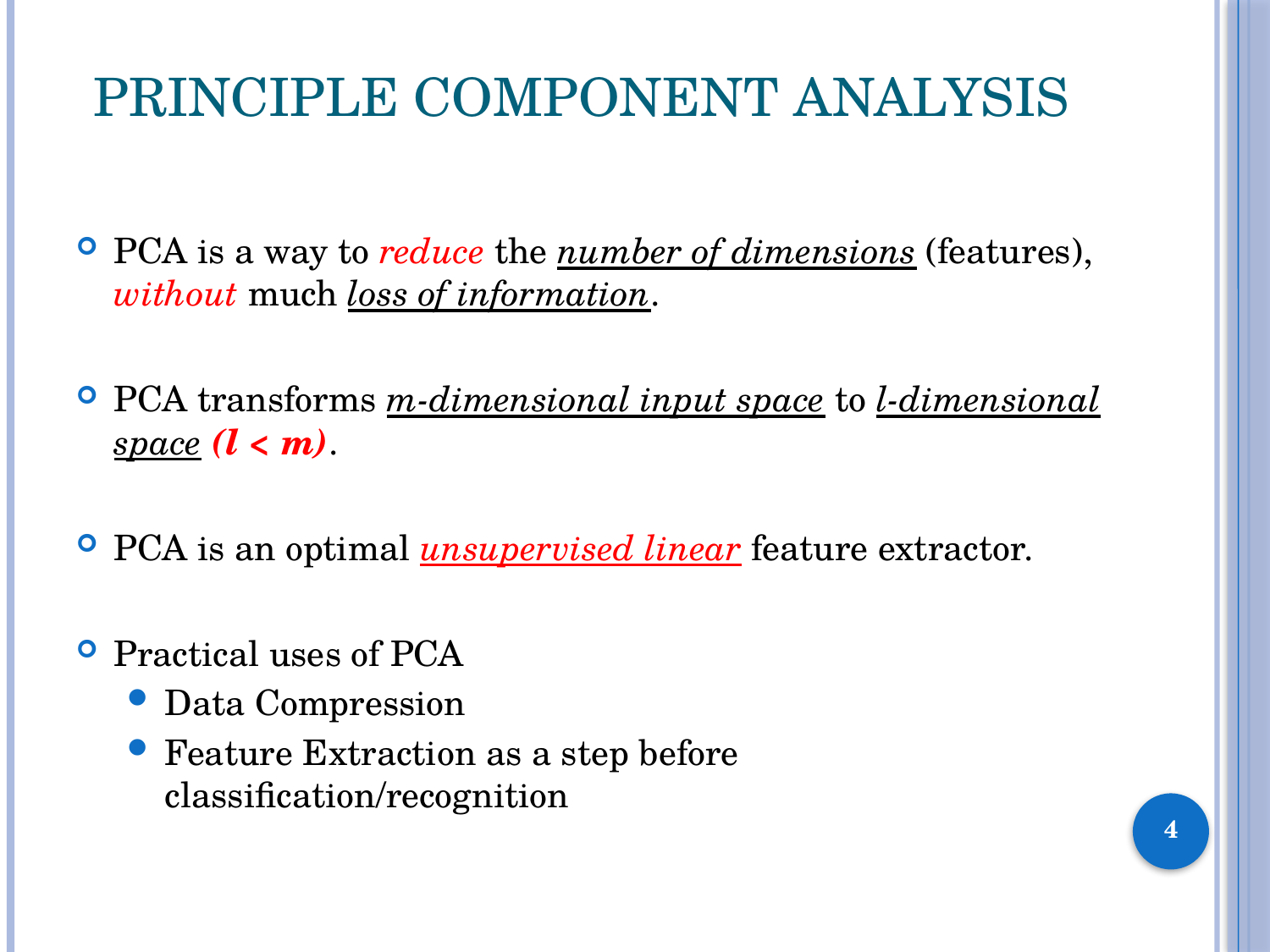

# Principle Component Analysis
PCA is a way to reduce the number of dimensions (features), without much loss of information.

PCA transforms m-dimensional input space to l-dimensional space (l < m).

PCA is an optimal unsupervised linear feature extractor.

Practical uses of PCA
Data Compression
Feature Extraction as a step before classification/recognition
4